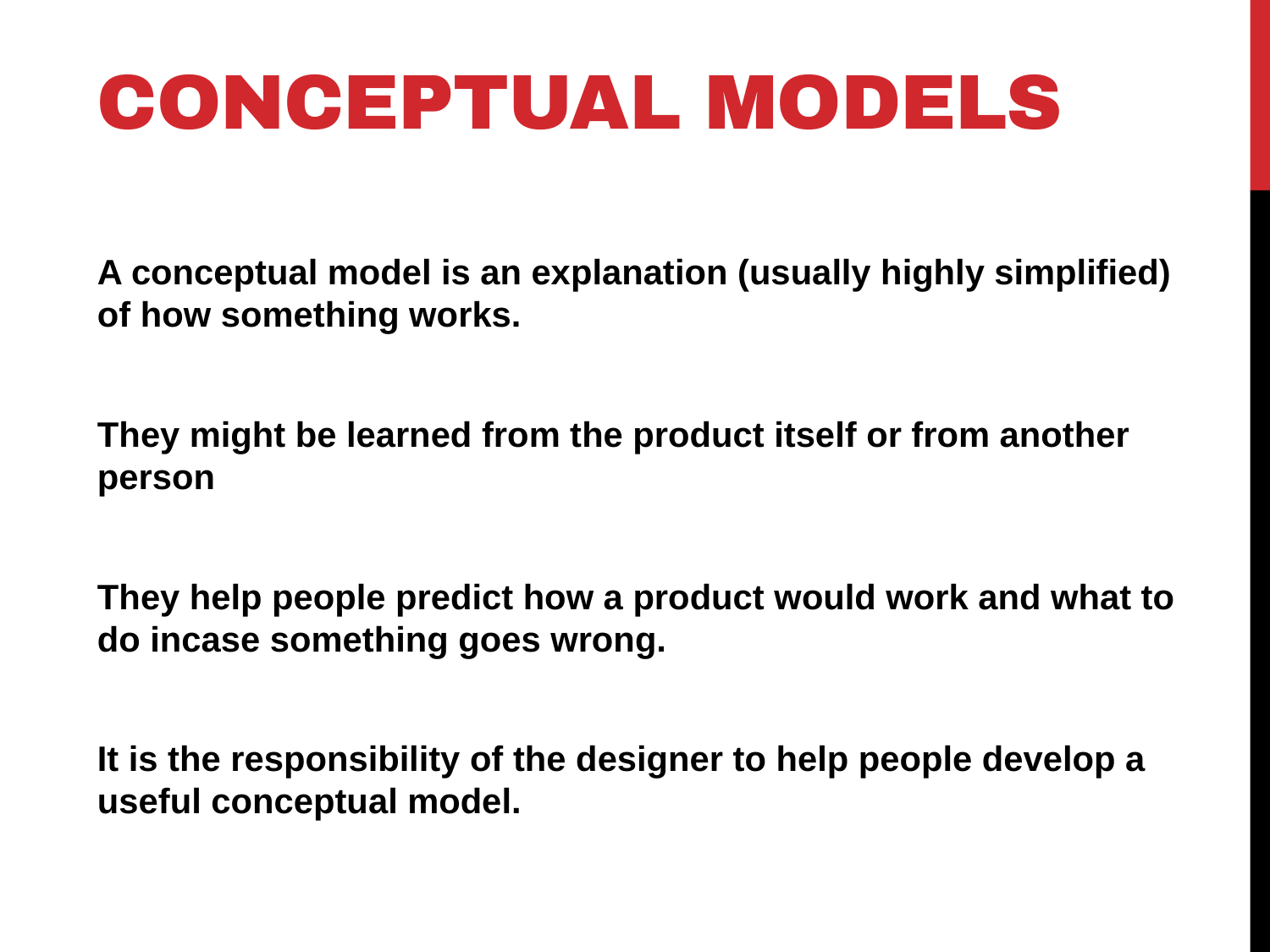

# Conceptual Models
A conceptual model is an explanation (usually highly simplified) of how something works.

They might be learned from the product itself or from another person

They help people predict how a product would work and what to do incase something goes wrong.

It is the responsibility of the designer to help people develop a useful conceptual model.